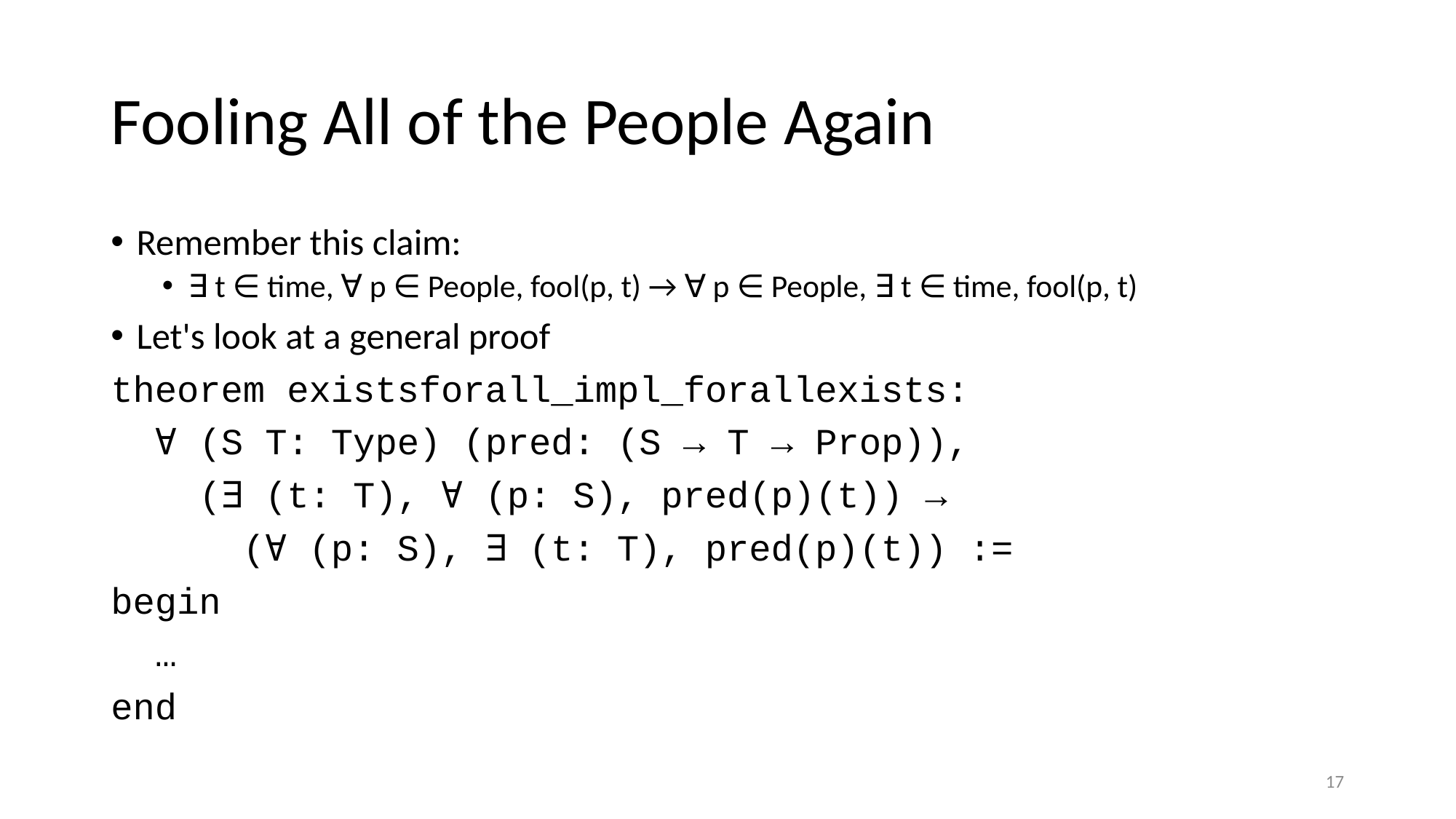

# Fooling All of the People Again
Remember this claim:
∃ t ∈ time, ∀ p ∈ People, fool(p, t) → ∀ p ∈ People, ∃ t ∈ time, fool(p, t)
Let's look at a general proof
theorem existsforall_impl_forallexists:
  ∀ (S T: Type) (pred: (S → T → Prop)),
    (∃ (t: T), ∀ (p: S), pred(p)(t)) →
      (∀ (p: S), ∃ (t: T), pred(p)(t)) :=
begin
  …
end
17